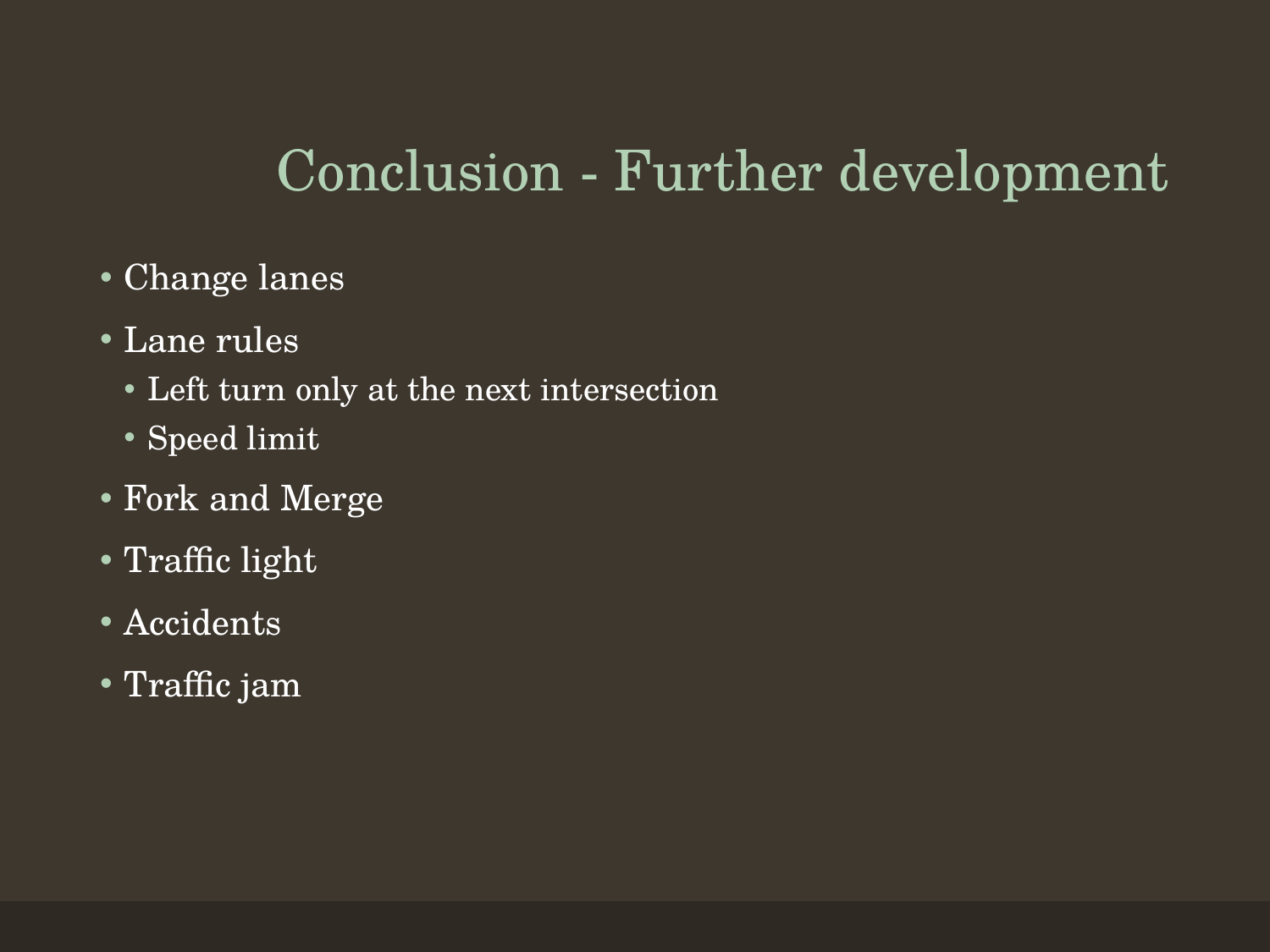

# Conclusion - Further development
Change lanes
Lane rules
Left turn only at the next intersection
Speed limit
Fork and Merge
Traffic light
Accidents
Traffic jam